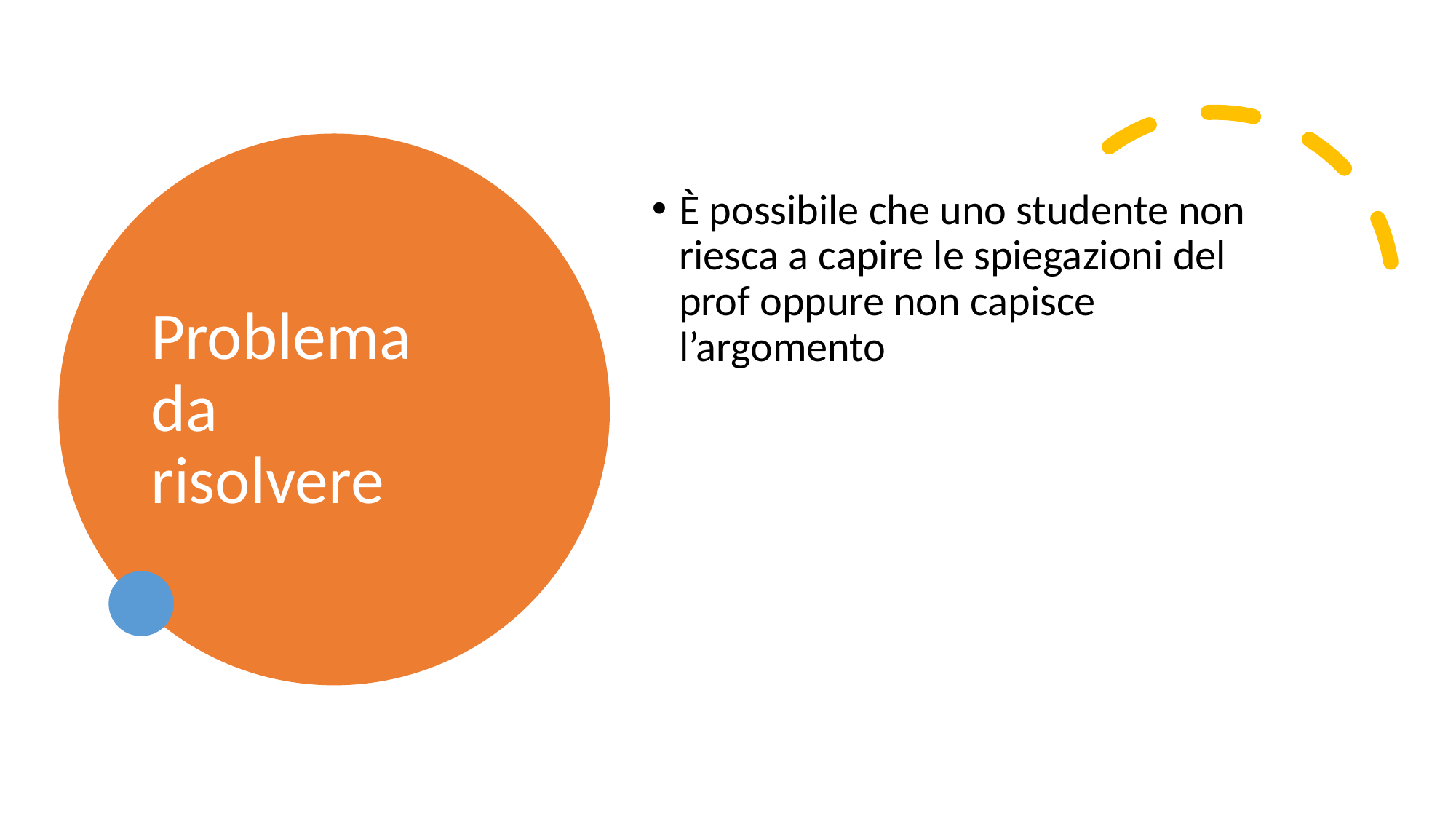

# Problema da risolvere
È possibile che uno studente non riesca a capire le spiegazioni del prof oppure non capisce l’argomento